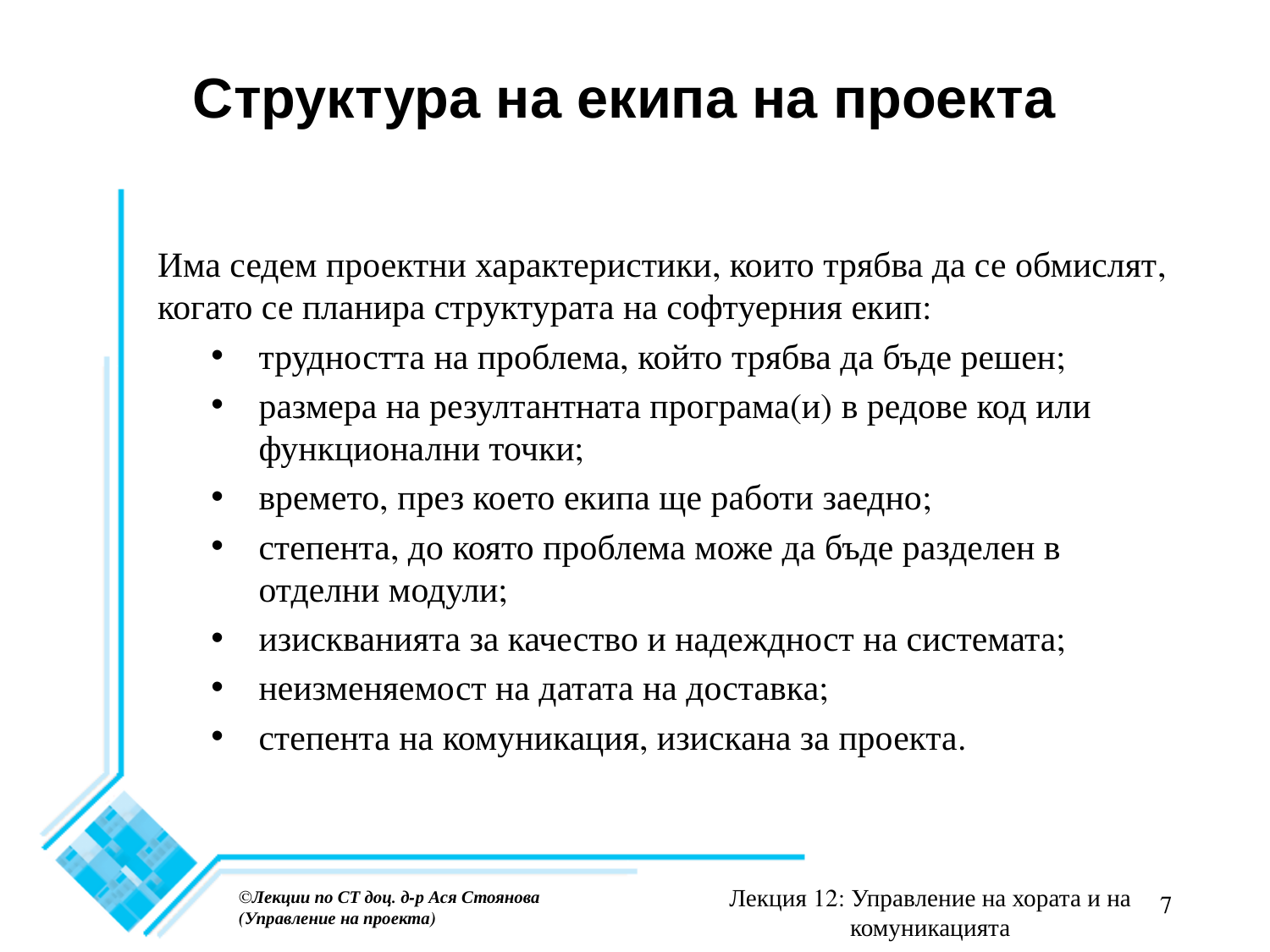

# Структура на екипа на проекта

Има седем проектни характеристики, които трябва да се обмислят,  когато се планира структурата на софтуерния екип:
трудността на проблема, който трябва да бъде решен;
размера на резултантната програма(и) в редове код или функционални точки;
времето, през което екипа ще работи заедно;
степента, до която проблема може да бъде разделен в отделни модули;
изискванията за качество и надеждност на системата;
неизменяемост на датата на доставка;
степента на комуникация, изискана за проекта.
Лекция 12: Управление на хората и на комуникацията
©Лекции по СТ доц. д-р Ася Стоянова
(Управление на проекта)

7